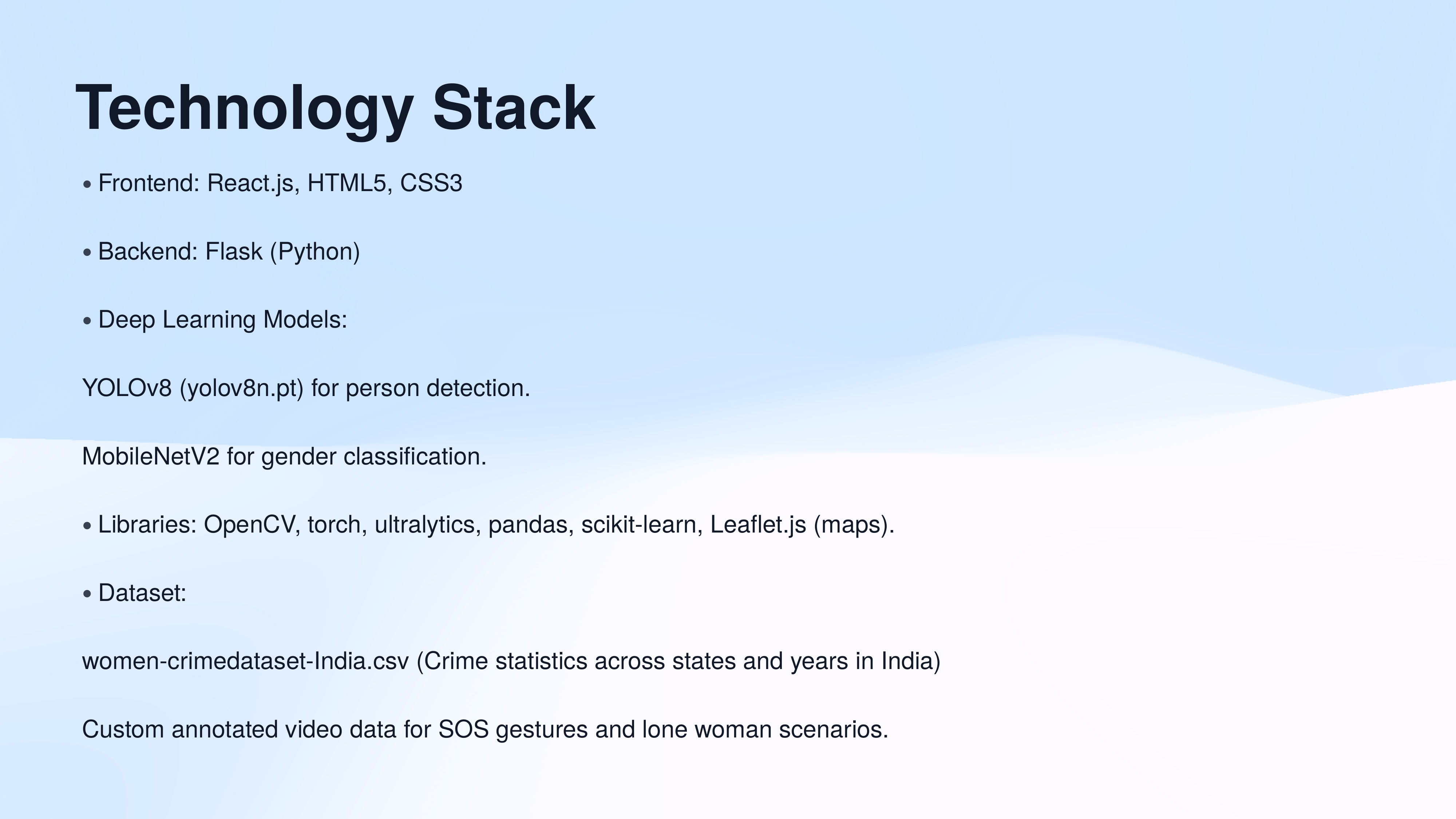

# Technology Stack
Frontend: React.js, HTML5, CSS3

Backend: Flask (Python)

Deep Learning Models:

YOLOv8 (yolov8n.pt) for person detection.

MobileNetV2 for gender classification.

Libraries: OpenCV, torch, ultralytics, pandas, scikit-learn, Leaflet.js (maps).

Dataset:

women-crimedataset-India.csv (Crime statistics across states and years in India)

Custom annotated video data for SOS gestures and lone woman scenarios.